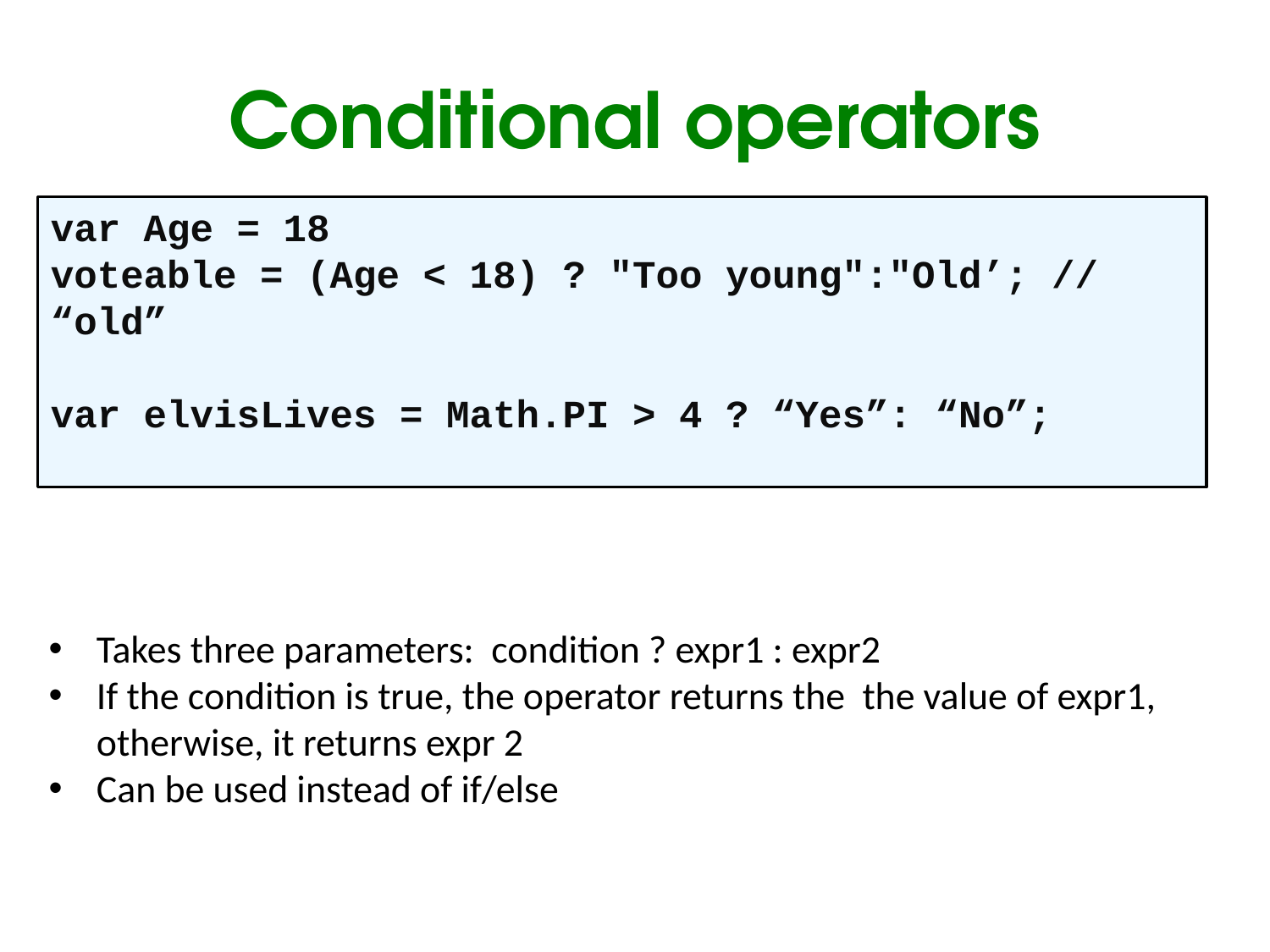

# Conditional operators
var Age = 18
voteable = (Age < 18) ? "Too young":"Old’; // “old”

var elvisLives = Math.PI > 4 ? “Yes”: “No”;

Takes three parameters:  condition ? expr1 : expr2
If the condition is true, the operator returns the  the value of expr1, otherwise, it returns expr 2
Can be used instead of if/else